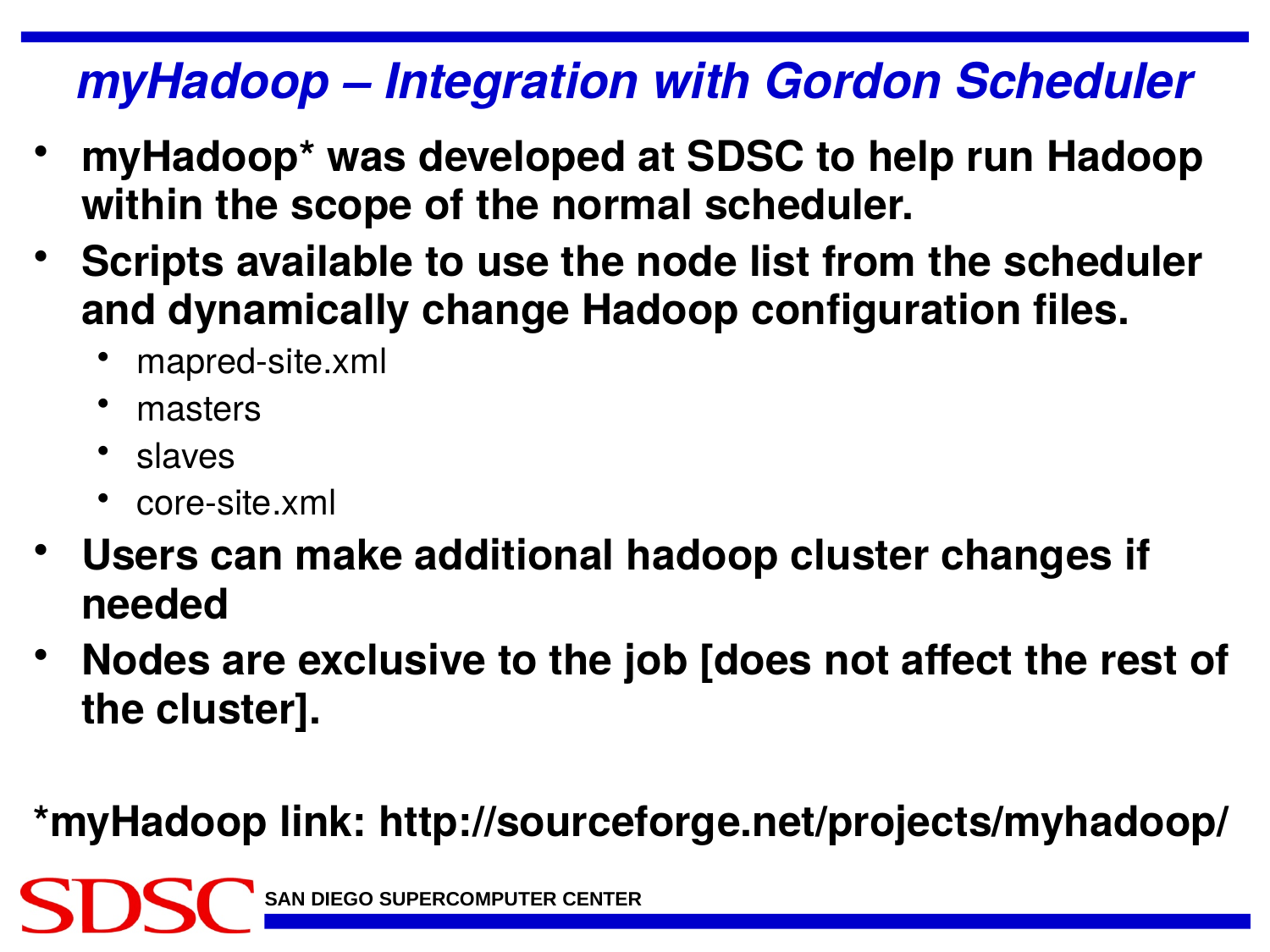

# myHadoop – Integration with Gordon Scheduler
myHadoop* was developed at SDSC to help run Hadoop within the scope of the normal scheduler.
Scripts available to use the node list from the scheduler and dynamically change Hadoop configuration files.
mapred-site.xml
masters
slaves
core-site.xml
Users can make additional hadoop cluster changes if needed
Nodes are exclusive to the job [does not affect the rest of the cluster].

*myHadoop link: http://sourceforge.net/projects/myhadoop/